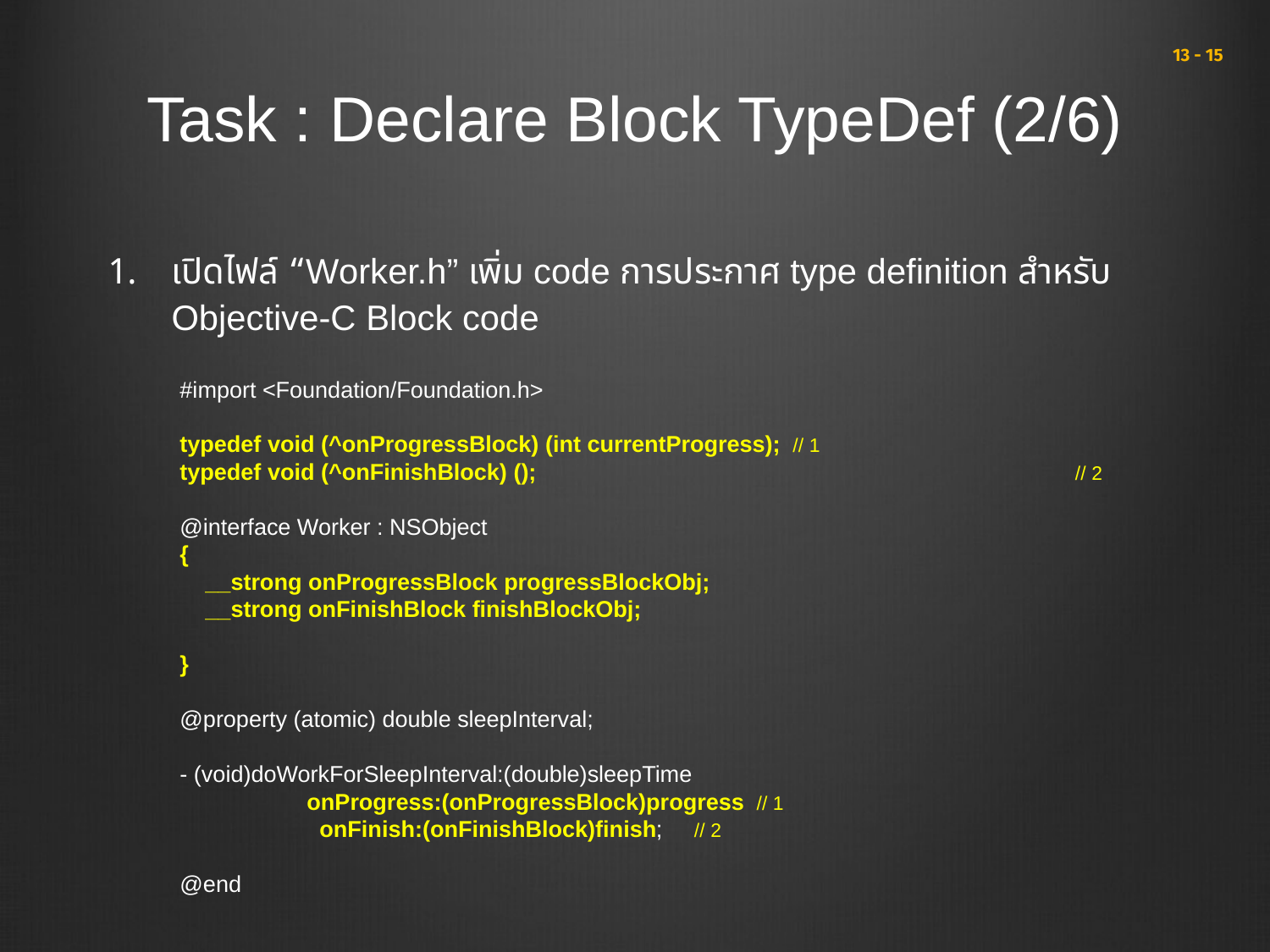

# Task : Declare Block TypeDef (2/6)
 13 - 15
เปิดไฟล์ “Worker.h” เพิ่ม code การประกาศ type definition สำหรับ Objective-C Block code
#import <Foundation/Foundation.h>

typedef void (^onProgressBlock) (int currentProgress);  // 1
typedef void (^onFinishBlock) ();					 // 2

@interface Worker : NSObject
{
    __strong onProgressBlock progressBlockObj;
    __strong onFinishBlock finishBlockObj;

}

@property (atomic) double sleepInterval;

- (void)doWorkForSleepInterval:(double)sleepTime
                    onProgress:(onProgressBlock)progress  // 1
                      onFinish:(onFinishBlock)finish;     // 2

@end